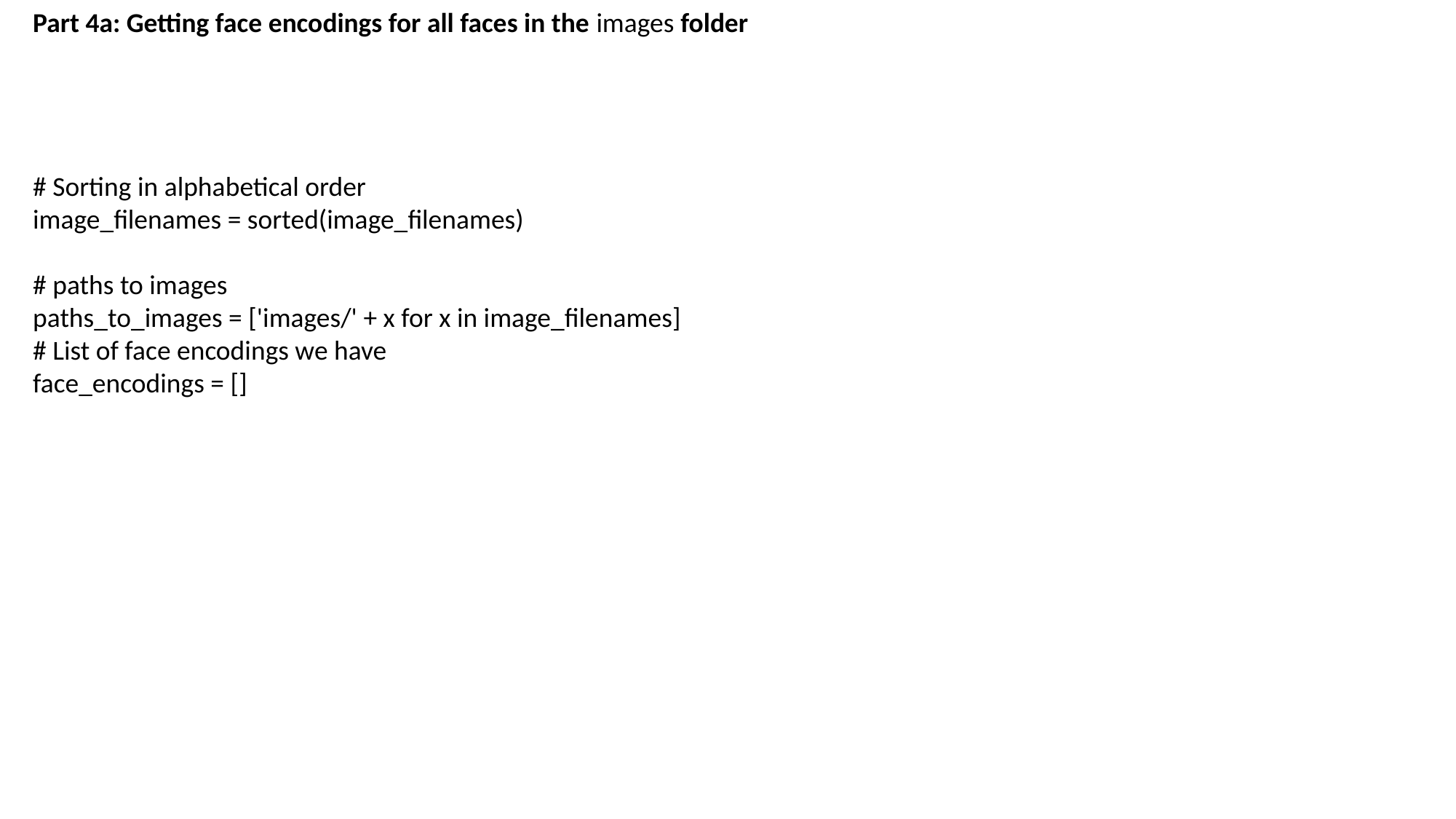

Part 4a: Getting face encodings for all faces in the images folder

# Sorting in alphabetical order image_filenames = sorted(image_filenames)

# paths to images paths_to_images = ['images/' + x for x in image_filenames]
# List of face encodings we have face_encodings = []